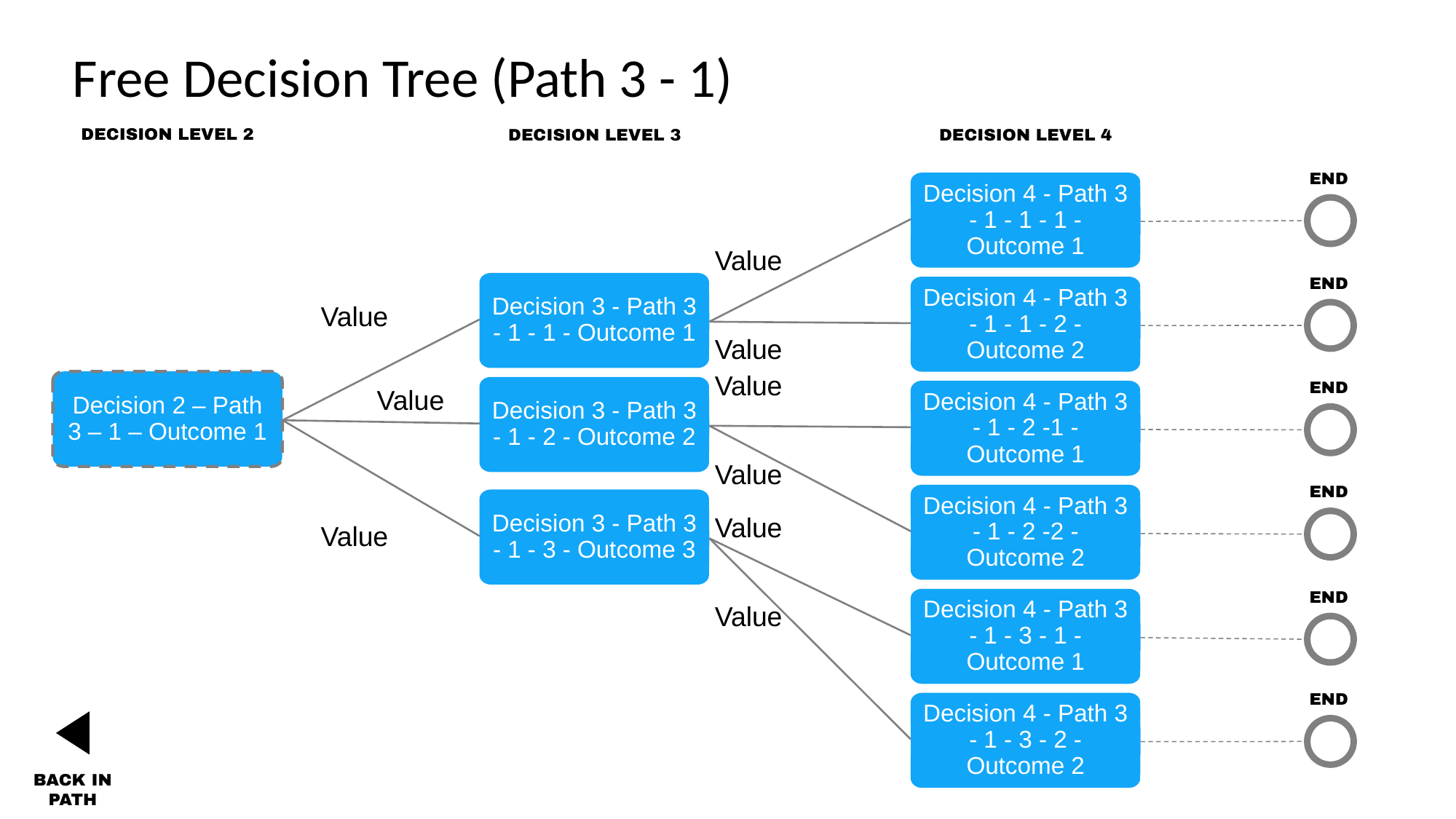

# Free Decision Tree (Path 3 - 1)
DECISION LEVEL 2
DECISION LEVEL 3
DECISION LEVEL 4
END
Decision 4 - Path 3 - 1 - 1 - 1 - Outcome 1

Value
END
Decision 3 - Path 3 - 1 - 1 - Outcome 1
Decision 4 - Path 3 - 1 - 1 - 2 - Outcome 2
Value

Value
Value
Decision 2 – Path 3 – 1 – Outcome 1
END
Decision 3 - Path 3 - 1 - 2 - Outcome 2
Value
Decision 4 - Path 3 - 1 - 2 -1 - Outcome 1

Value
END
Decision 4 - Path 3 - 1 - 2 -2 - Outcome 2
Decision 3 - Path 3 - 1 - 3 - Outcome 3
Value

Value
END
Decision 4 - Path 3 - 1 - 3 - 1 - Outcome 1
Value

END
Decision 4 - Path 3 - 1 - 3 - 2 - Outcome 2

BACK IN PATH